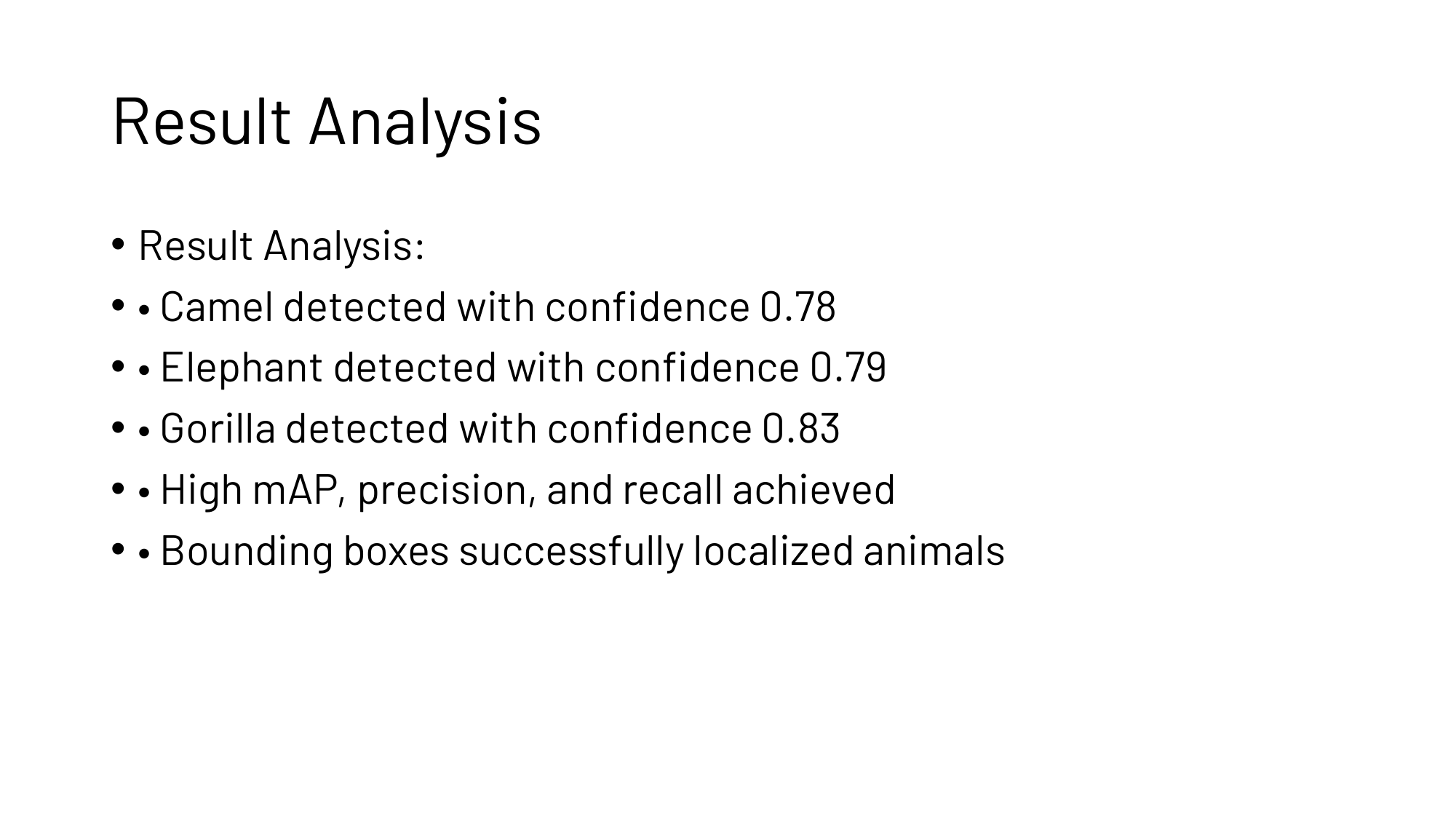

# Result Analysis
Result Analysis:
• Camel detected with confidence 0.78
• Elephant detected with confidence 0.79
• Gorilla detected with confidence 0.83
• High mAP, precision, and recall achieved
• Bounding boxes successfully localized animals